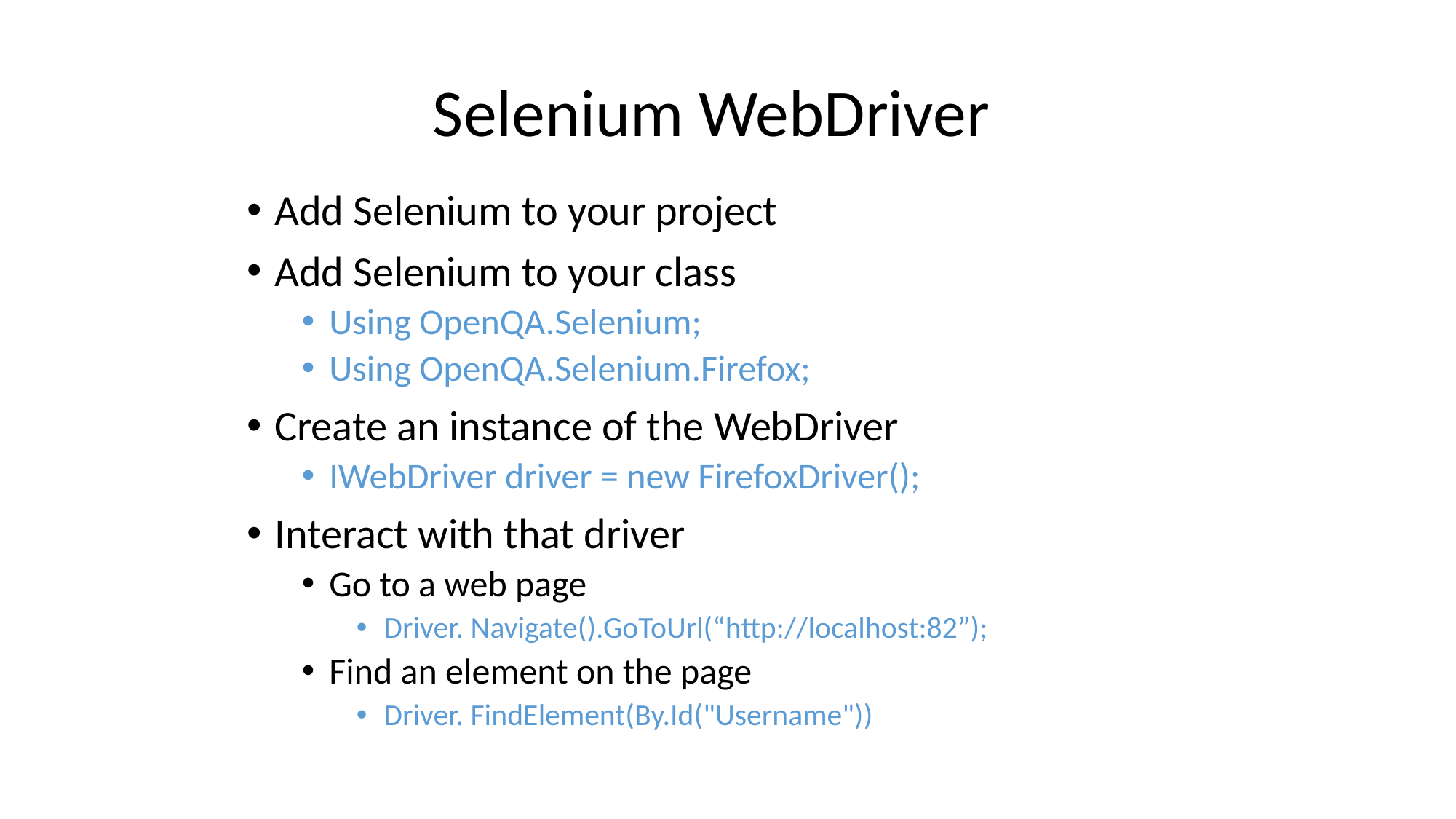

# Selenium WebDriver
Add Selenium to your project
Add Selenium to your class
Using OpenQA.Selenium;
Using OpenQA.Selenium.Firefox;
Create an instance of the WebDriver
IWebDriver driver = new FirefoxDriver();
Interact with that driver
Go to a web page
Driver. Navigate().GoToUrl(“http://localhost:82”);
Find an element on the page
Driver. FindElement(By.Id("Username"))